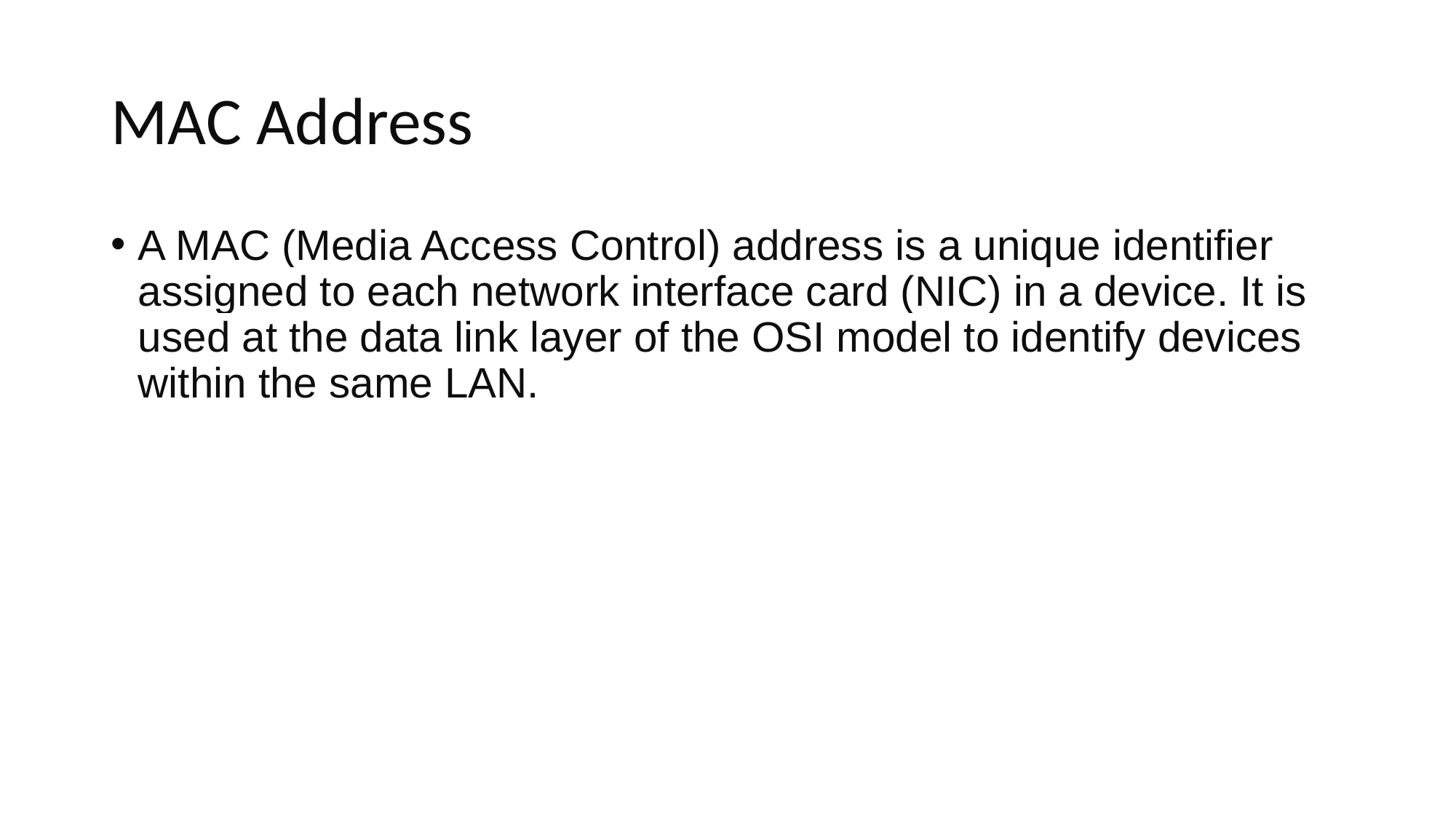

# MAC Address
A MAC (Media Access Control) address is a unique identifier assigned to each network interface card (NIC) in a device. It is used at the data link layer of the OSI model to identify devices within the same LAN.